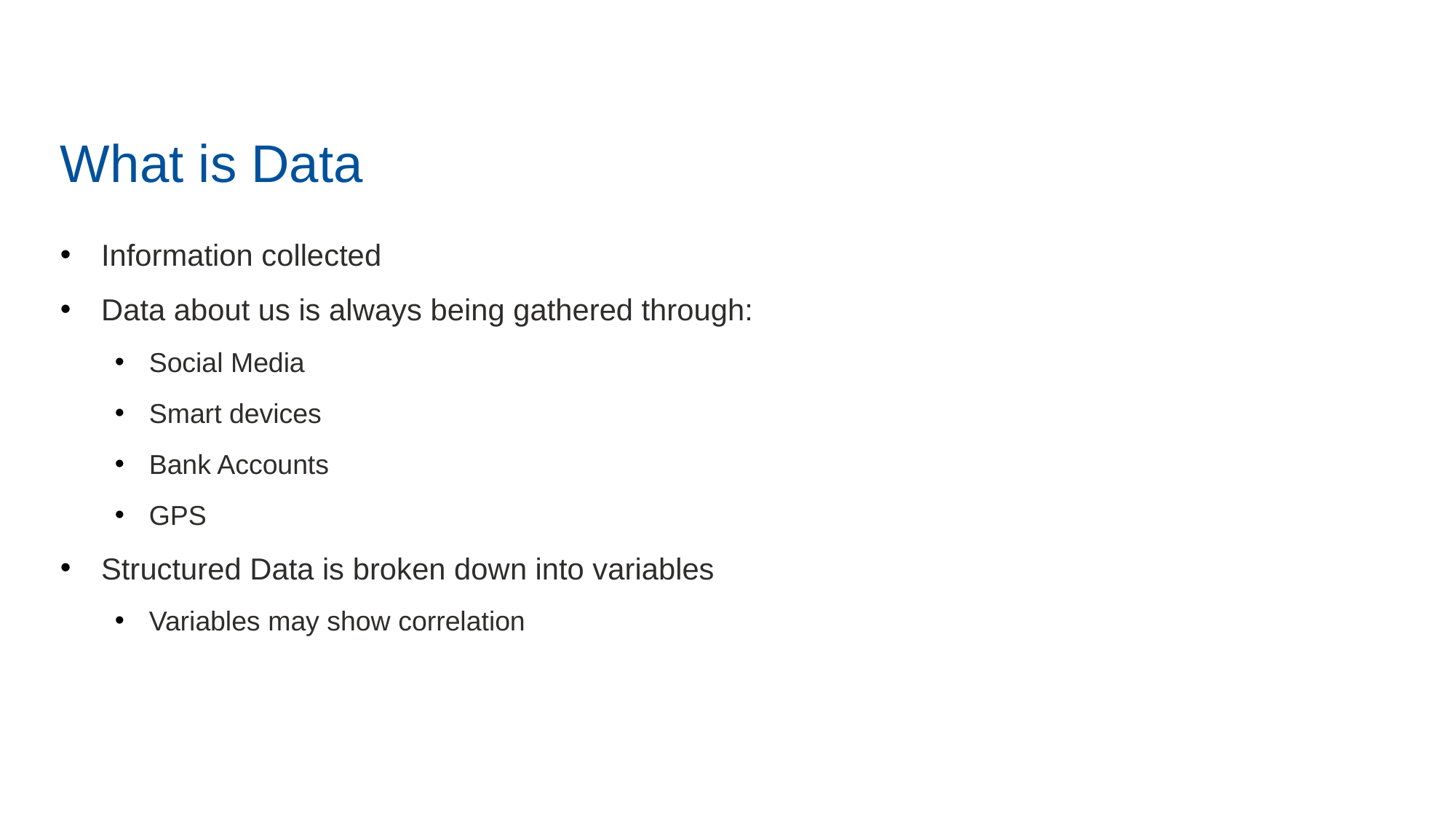

# What is Data
Information collected
Data about us is always being gathered through:
Social Media
Smart devices
Bank Accounts
GPS
Structured Data is broken down into variables
Variables may show correlation